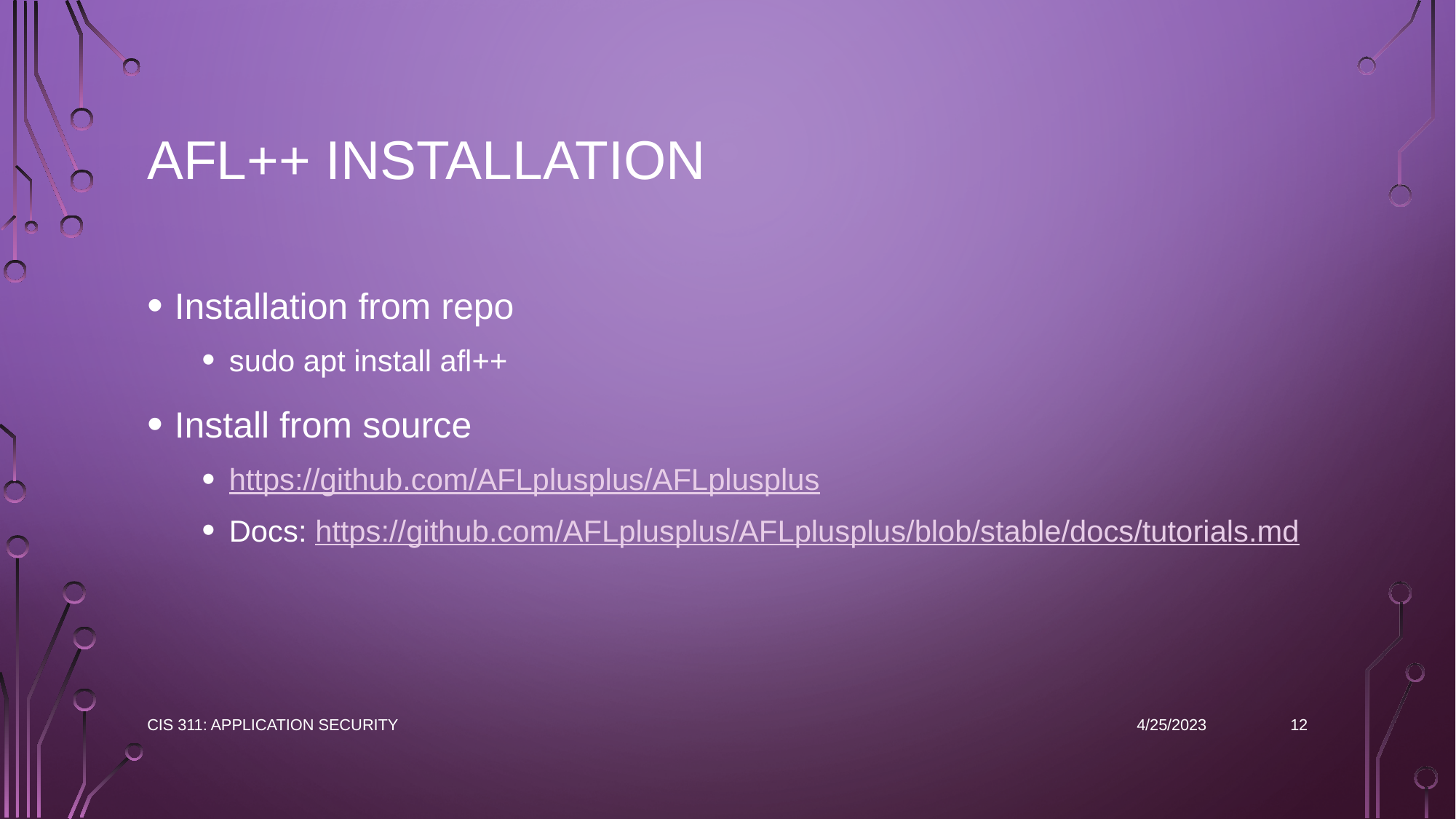

# AFL++ Installation
Installation from repo
sudo apt install afl++
Install from source
https://github.com/AFLplusplus/AFLplusplus
Docs: https://github.com/AFLplusplus/AFLplusplus/blob/stable/docs/tutorials.md
12
CIS 311: Application Security
4/25/2023